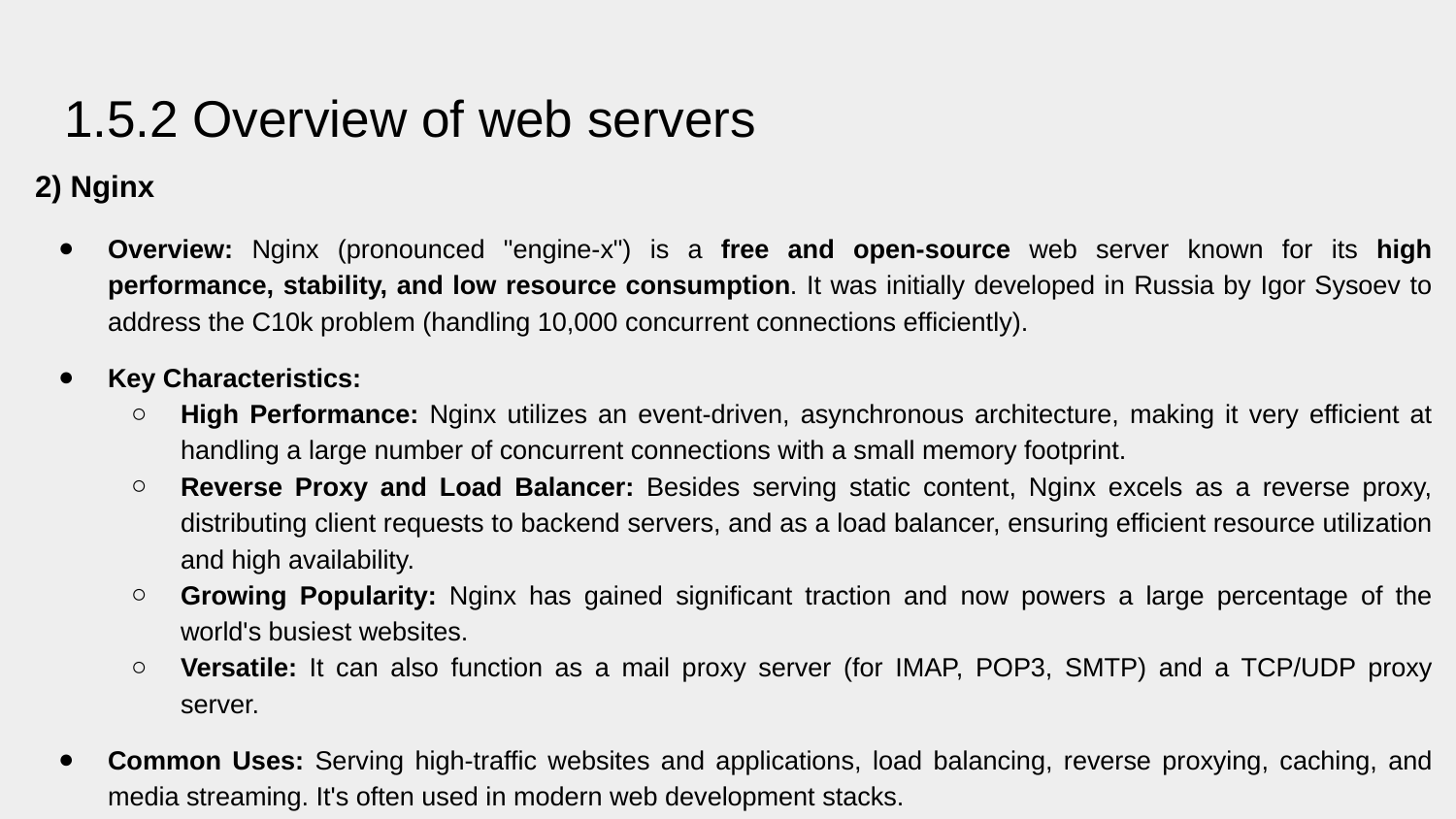

# 1.5.2 Overview of web servers
2) Nginx
Overview: Nginx (pronounced "engine-x") is a free and open-source web server known for its high performance, stability, and low resource consumption. It was initially developed in Russia by Igor Sysoev to address the C10k problem (handling 10,000 concurrent connections efficiently).
Key Characteristics:
High Performance: Nginx utilizes an event-driven, asynchronous architecture, making it very efficient at handling a large number of concurrent connections with a small memory footprint.
Reverse Proxy and Load Balancer: Besides serving static content, Nginx excels as a reverse proxy, distributing client requests to backend servers, and as a load balancer, ensuring efficient resource utilization and high availability.
Growing Popularity: Nginx has gained significant traction and now powers a large percentage of the world's busiest websites.
Versatile: It can also function as a mail proxy server (for IMAP, POP3, SMTP) and a TCP/UDP proxy server.
Common Uses: Serving high-traffic websites and applications, load balancing, reverse proxying, caching, and media streaming. It's often used in modern web development stacks.